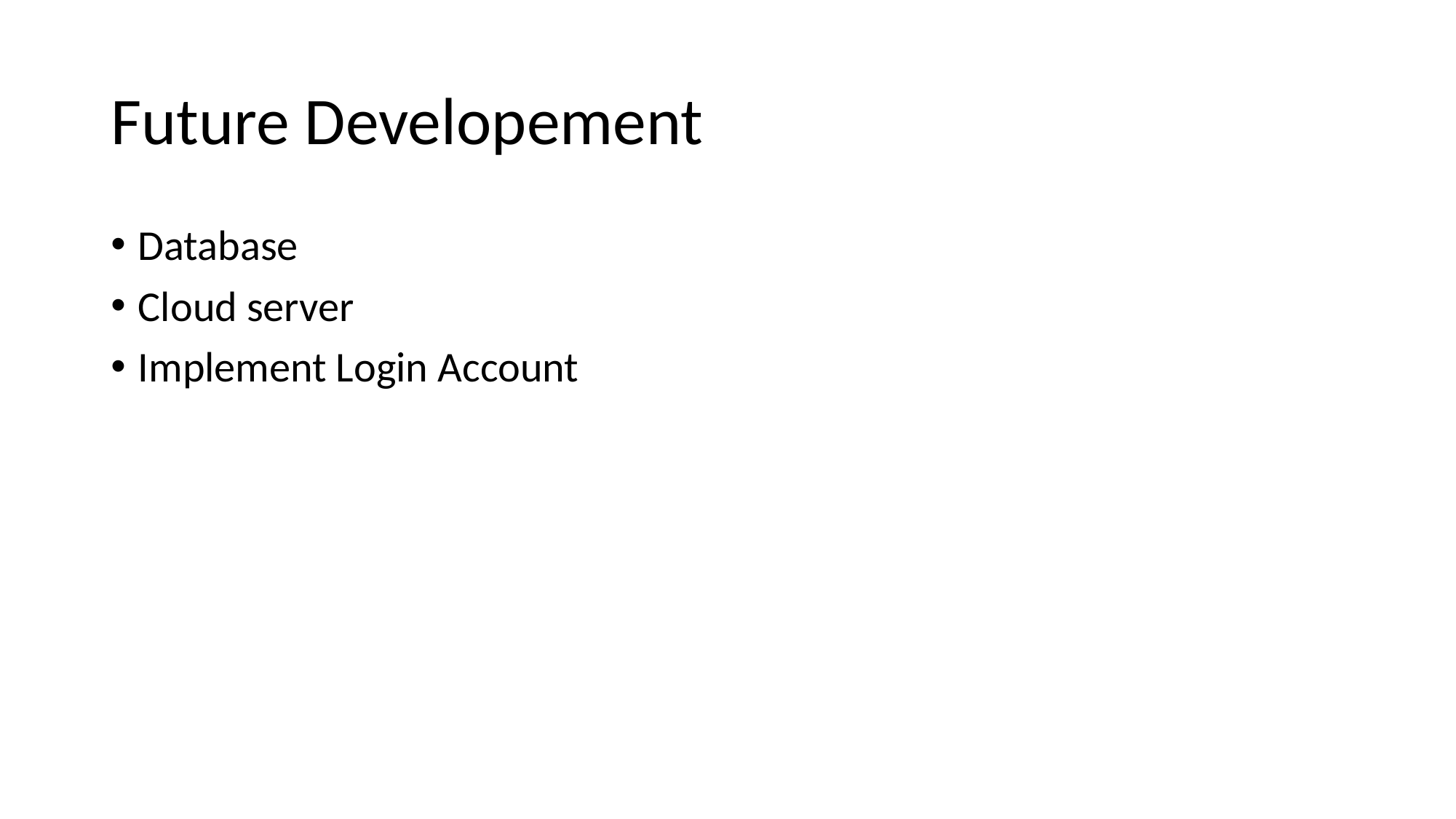

# Future Developement
Database
Cloud server
Implement Login Account